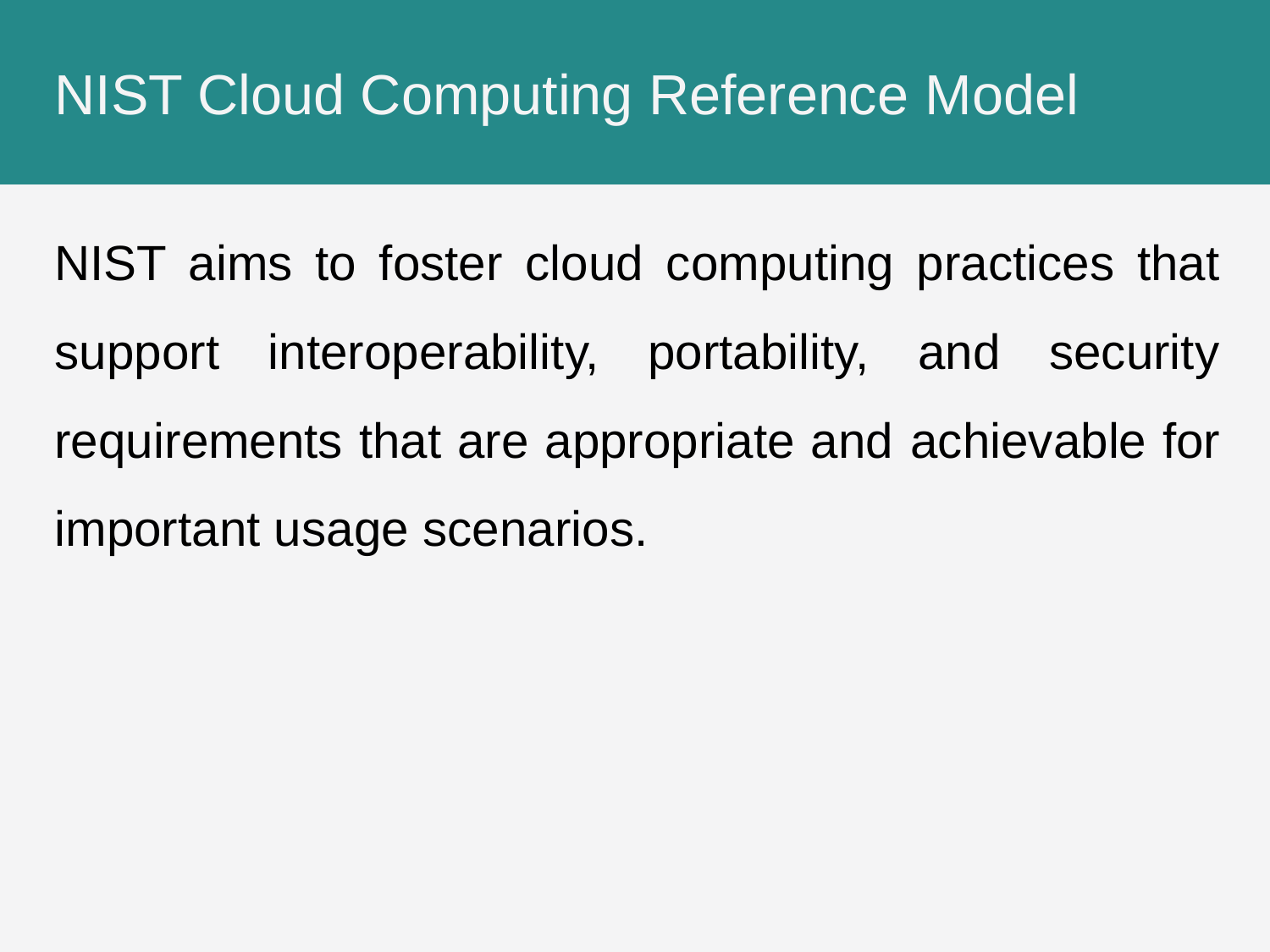

#
NIST Cloud Computing Reference Model
NIST aims to foster cloud computing practices that support interoperability, portability, and security requirements that are appropriate and achievable for important usage scenarios.